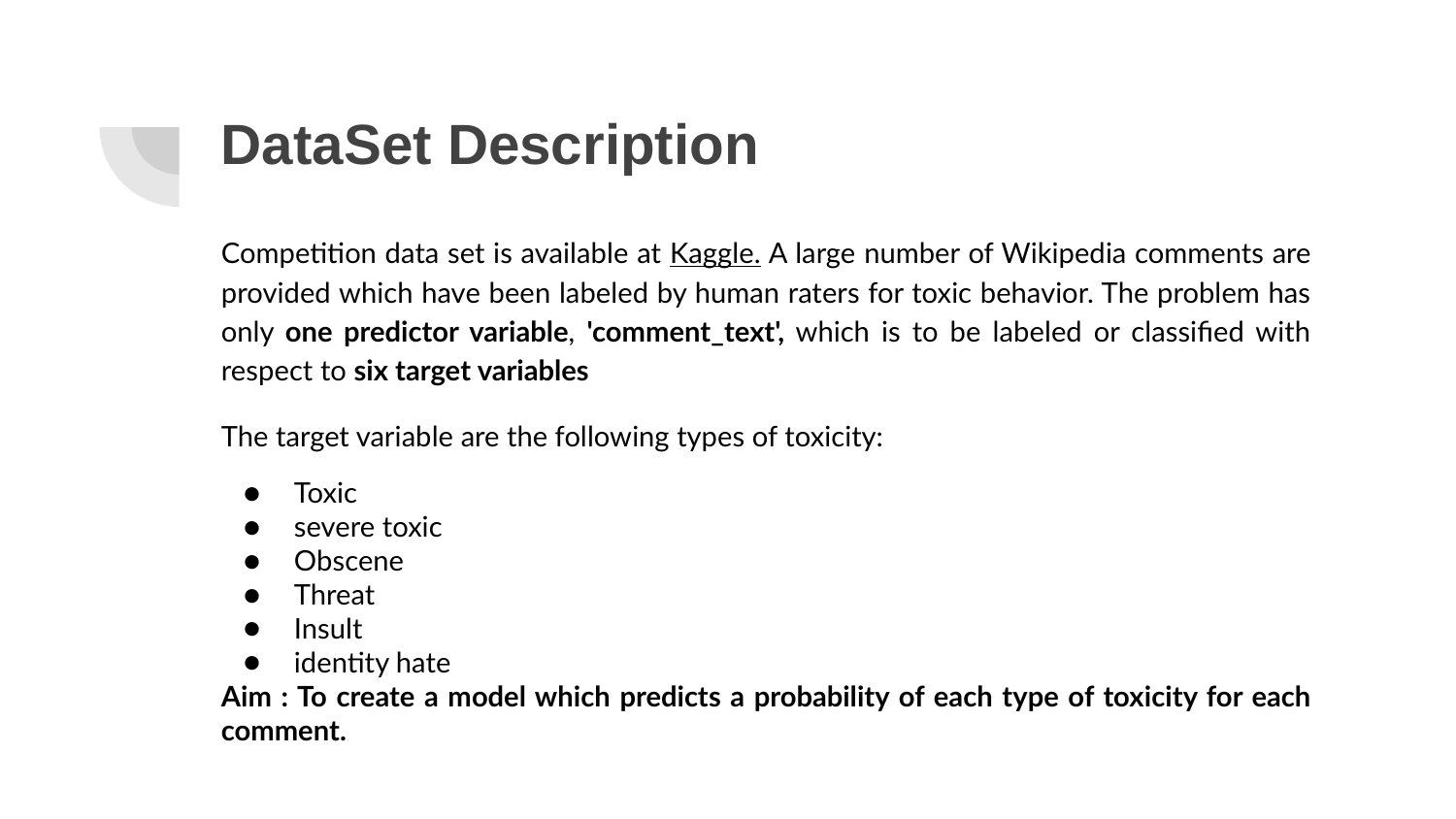

# DataSet Description
Competition data set is available at Kaggle. A large number of Wikipedia comments are provided which have been labeled by human raters for toxic behavior. The problem has only one predictor variable, 'comment_text', which is to be labeled or classified with respect to six target variables
The target variable are the following types of toxicity:
Toxic
severe toxic
Obscene
Threat
Insult
identity hate
Aim : To create a model which predicts a probability of each type of toxicity for each comment.